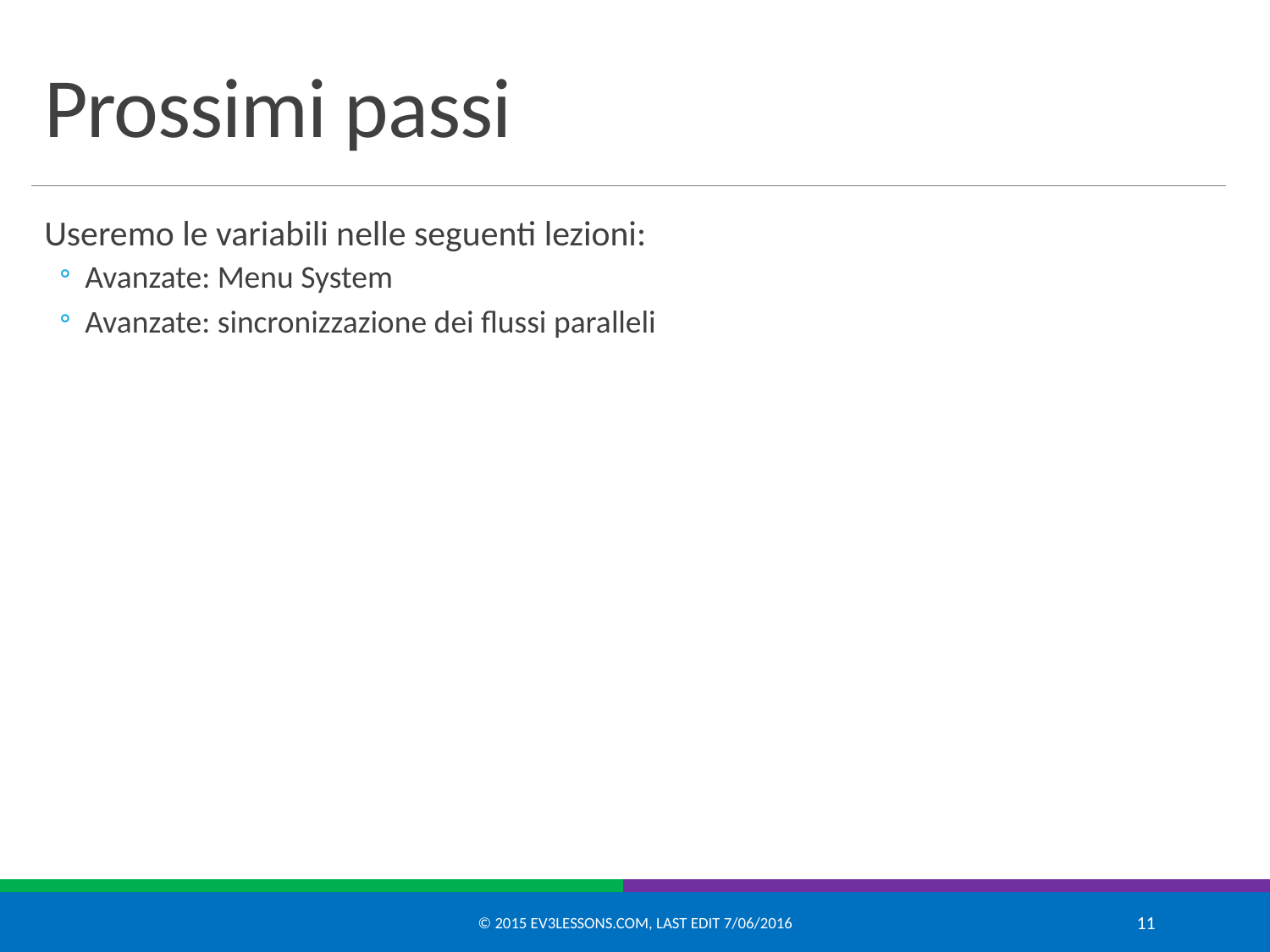

# Prossimi passi
Useremo le variabili nelle seguenti lezioni:
Avanzate: Menu System
Avanzate: sincronizzazione dei flussi paralleli
© 2015 EV3Lessons.com, Last edit 7/06/2016
11